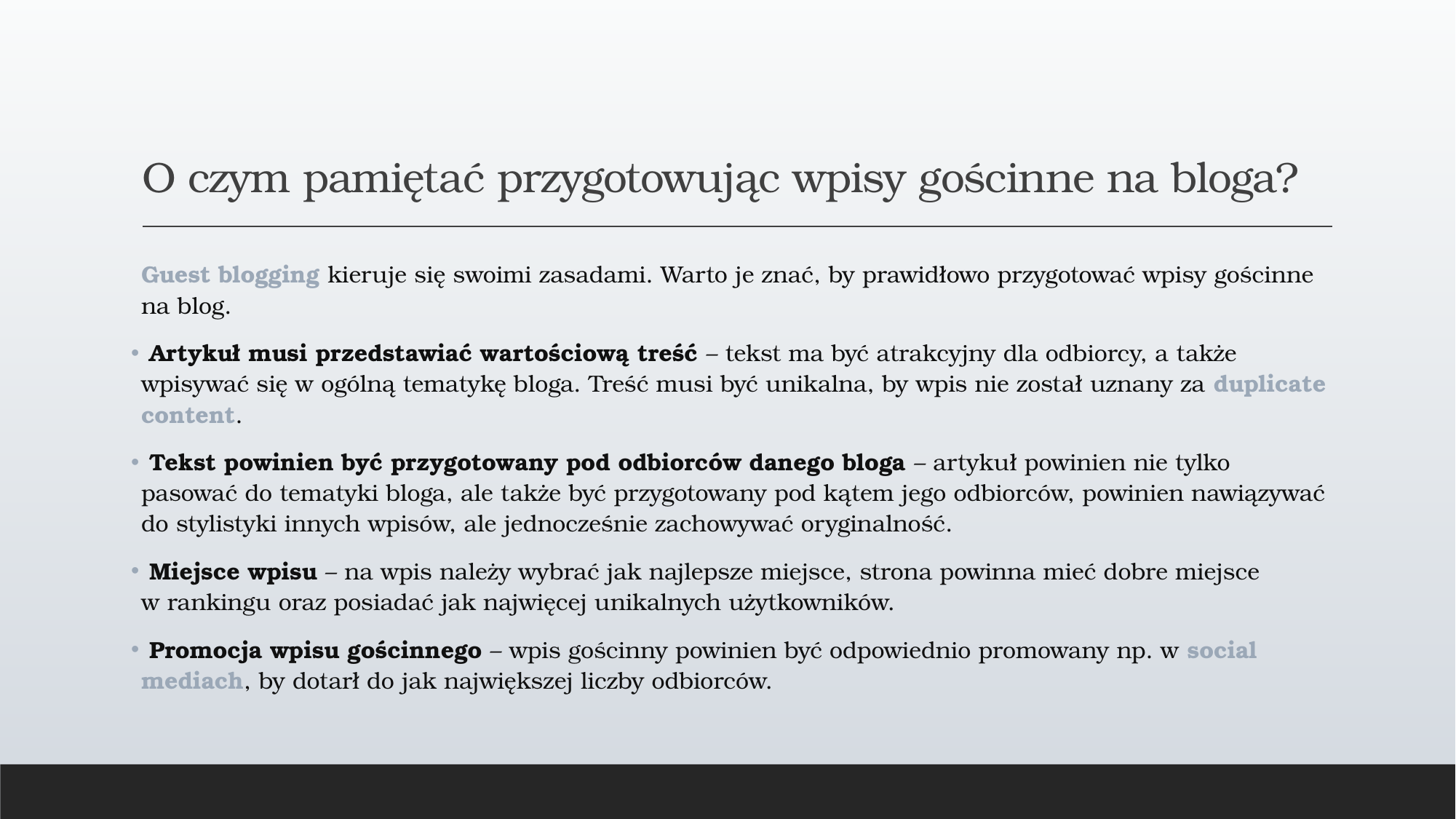

# O czym pamiętać przygotowując wpisy gościnne na bloga?
Guest blogging kieruje się swoimi zasadami. Warto je znać, by prawidłowo przygotować wpisy gościnne na blog.
 Artykuł musi przedstawiać wartościową treść – tekst ma być atrakcyjny dla odbiorcy, a także wpisywać się w ogólną tematykę bloga. Treść musi być unikalna, by wpis nie został uznany za duplicate content.
 Tekst powinien być przygotowany pod odbiorców danego bloga – artykuł powinien nie tylko pasować do tematyki bloga, ale także być przygotowany pod kątem jego odbiorców, powinien nawiązywać do stylistyki innych wpisów, ale jednocześnie zachowywać oryginalność.
 Miejsce wpisu – na wpis należy wybrać jak najlepsze miejsce, strona powinna mieć dobre miejsce w rankingu oraz posiadać jak najwięcej unikalnych użytkowników.
 Promocja wpisu gościnnego – wpis gościnny powinien być odpowiednio promowany np. w social mediach, by dotarł do jak największej liczby odbiorców.